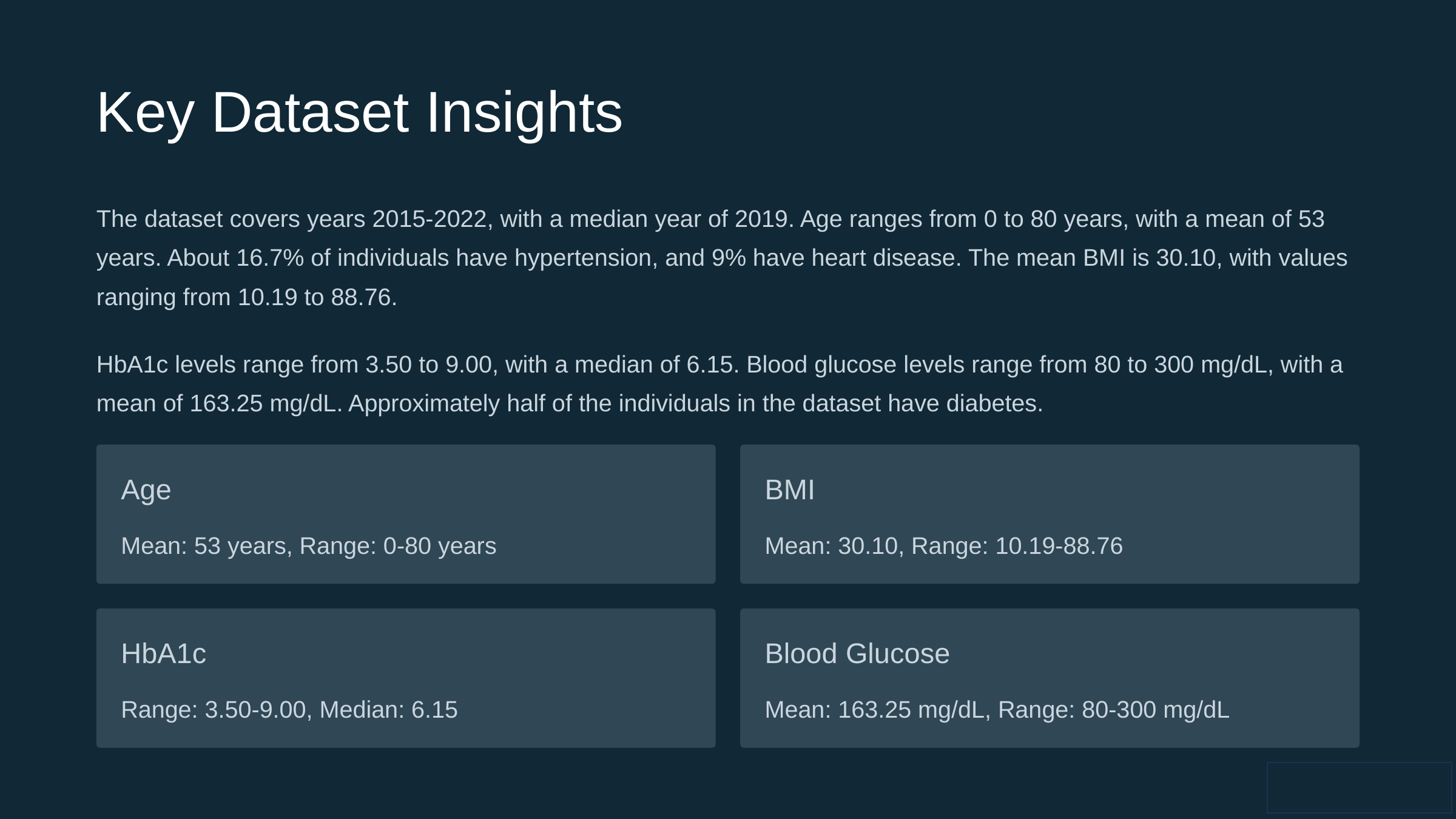

Key Dataset Insights
The dataset covers years 2015-2022, with a median year of 2019. Age ranges from 0 to 80 years, with a mean of 53 years. About 16.7% of individuals have hypertension, and 9% have heart disease. The mean BMI is 30.10, with values ranging from 10.19 to 88.76.
HbA1c levels range from 3.50 to 9.00, with a median of 6.15. Blood glucose levels range from 80 to 300 mg/dL, with a mean of 163.25 mg/dL. Approximately half of the individuals in the dataset have diabetes.

Age
BMI
Mean: 53 years, Range: 0-80 years
Mean: 30.10, Range: 10.19-88.76

HbA1c
Blood Glucose
Range: 3.50-9.00, Median: 6.15
Mean: 163.25 mg/dL, Range: 80-300 mg/dL